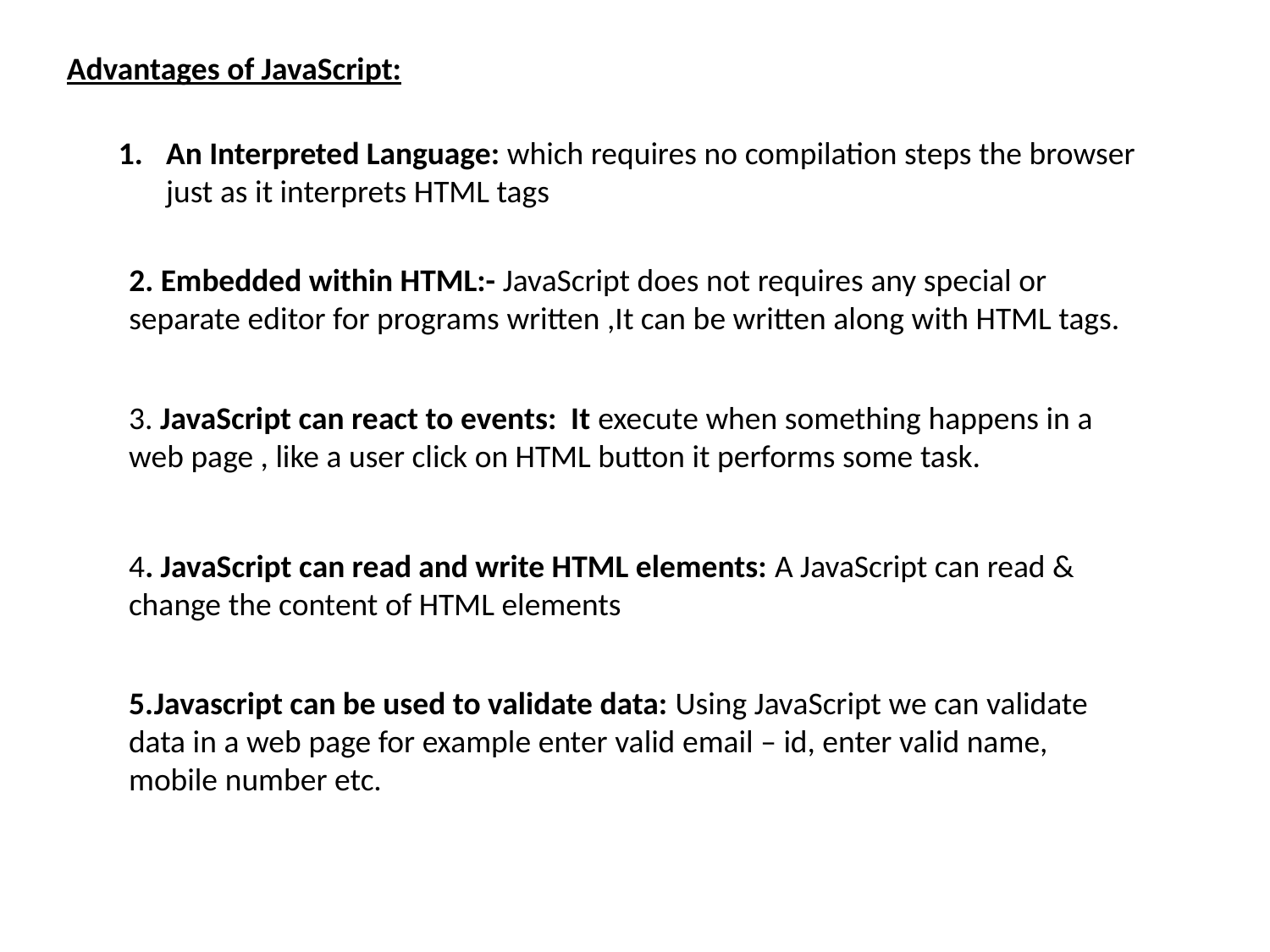

Advantages of JavaScript:
An Interpreted Language: which requires no compilation steps the browser just as it interprets HTML tags
2. Embedded within HTML:- JavaScript does not requires any special or separate editor for programs written ,It can be written along with HTML tags.
3. JavaScript can react to events:  It execute when something happens in a web page , like a user click on HTML button it performs some task.
4. JavaScript can read and write HTML elements: A JavaScript can read & change the content of HTML elements
5.Javascript can be used to validate data: Using JavaScript we can validate data in a web page for example enter valid email – id, enter valid name, mobile number etc.